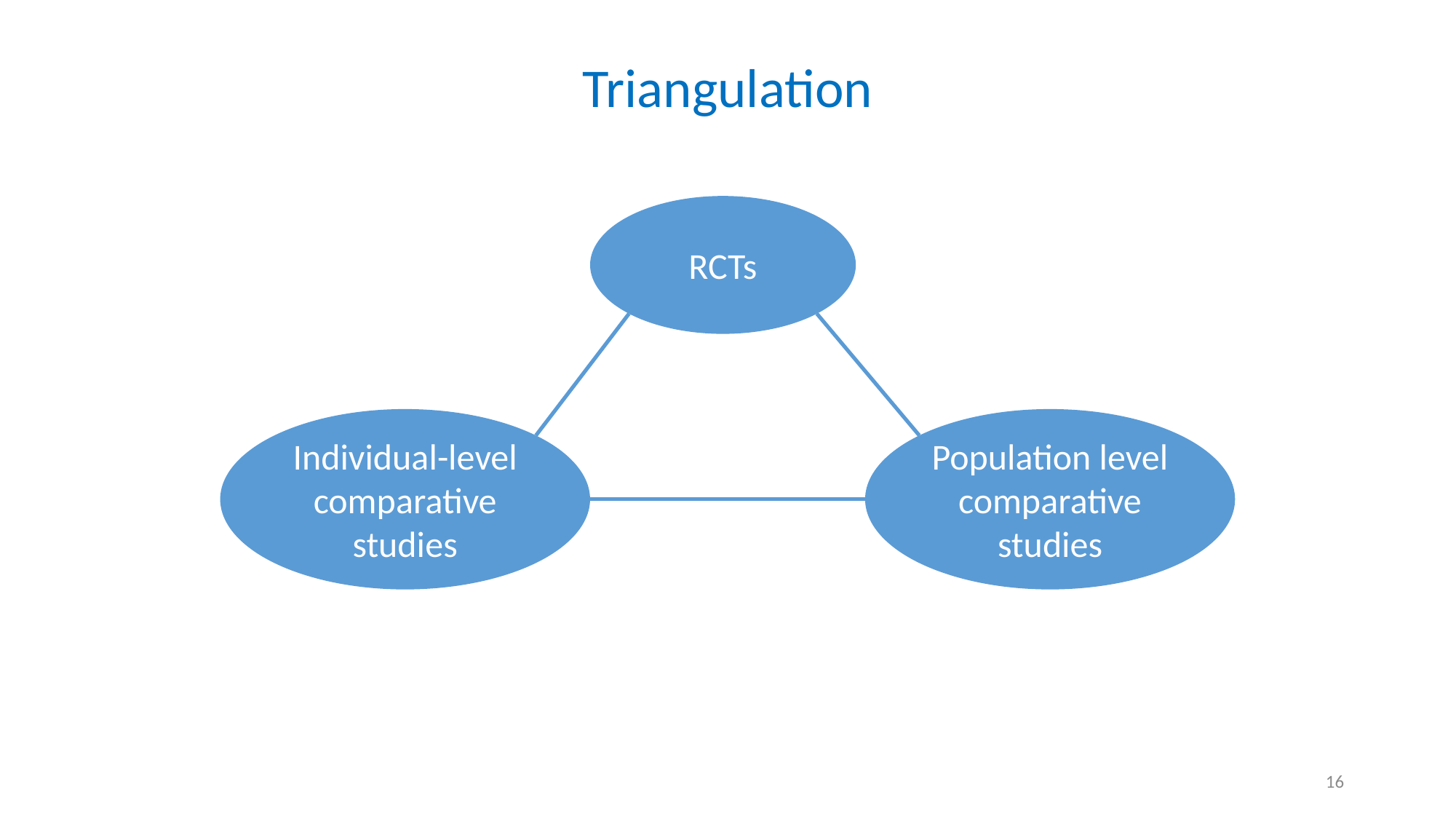

# Triangulation
RCTs
Population level comparative studies
Individual-level comparative studies
16